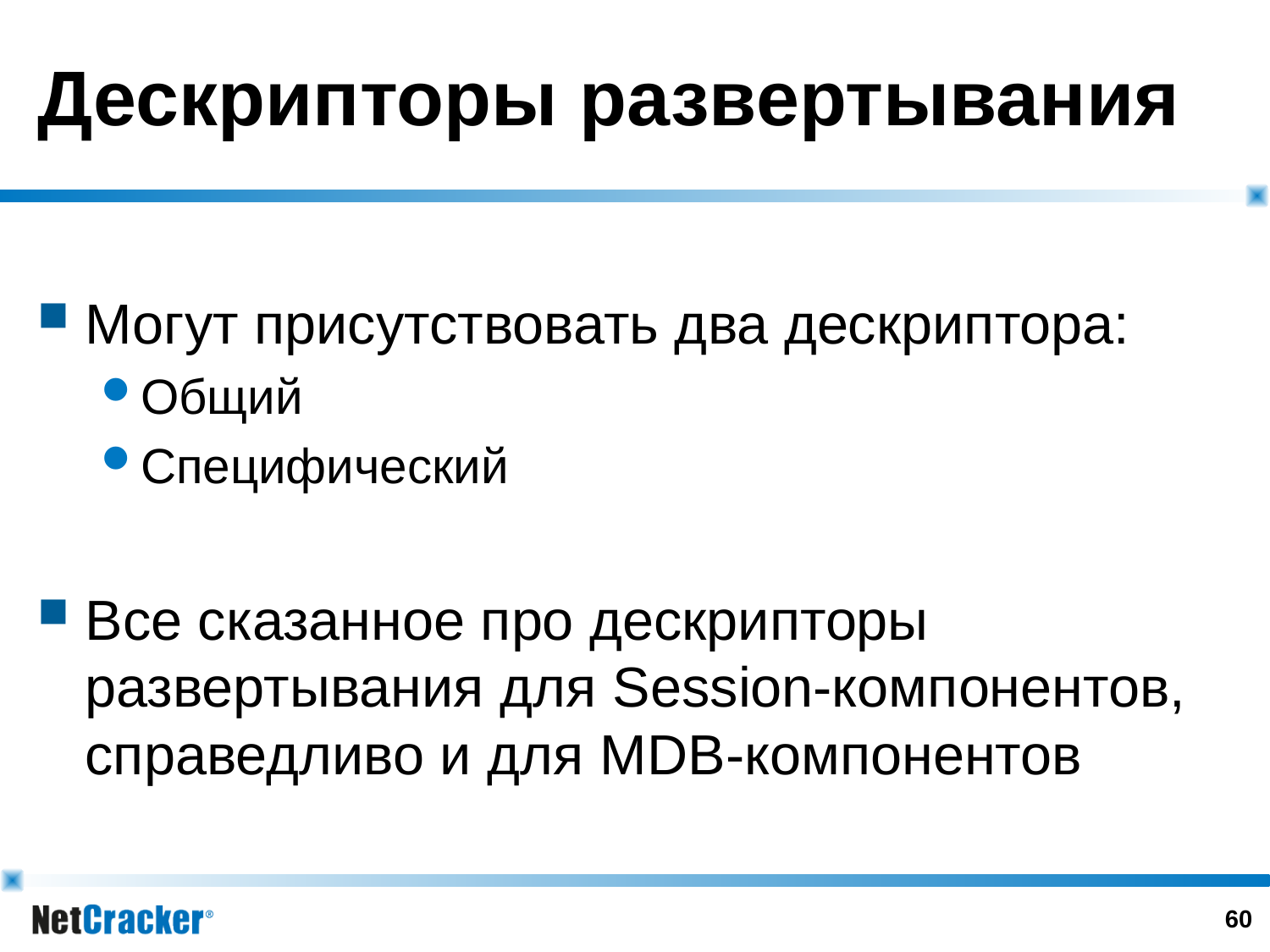

# Дескрипторы развертывания

Могут присутствовать два дескриптора:
Общий
Специфический

Все сказанное про дескрипторы развертывания для Session-компонентов, справедливо и для MDB-компонентов
60